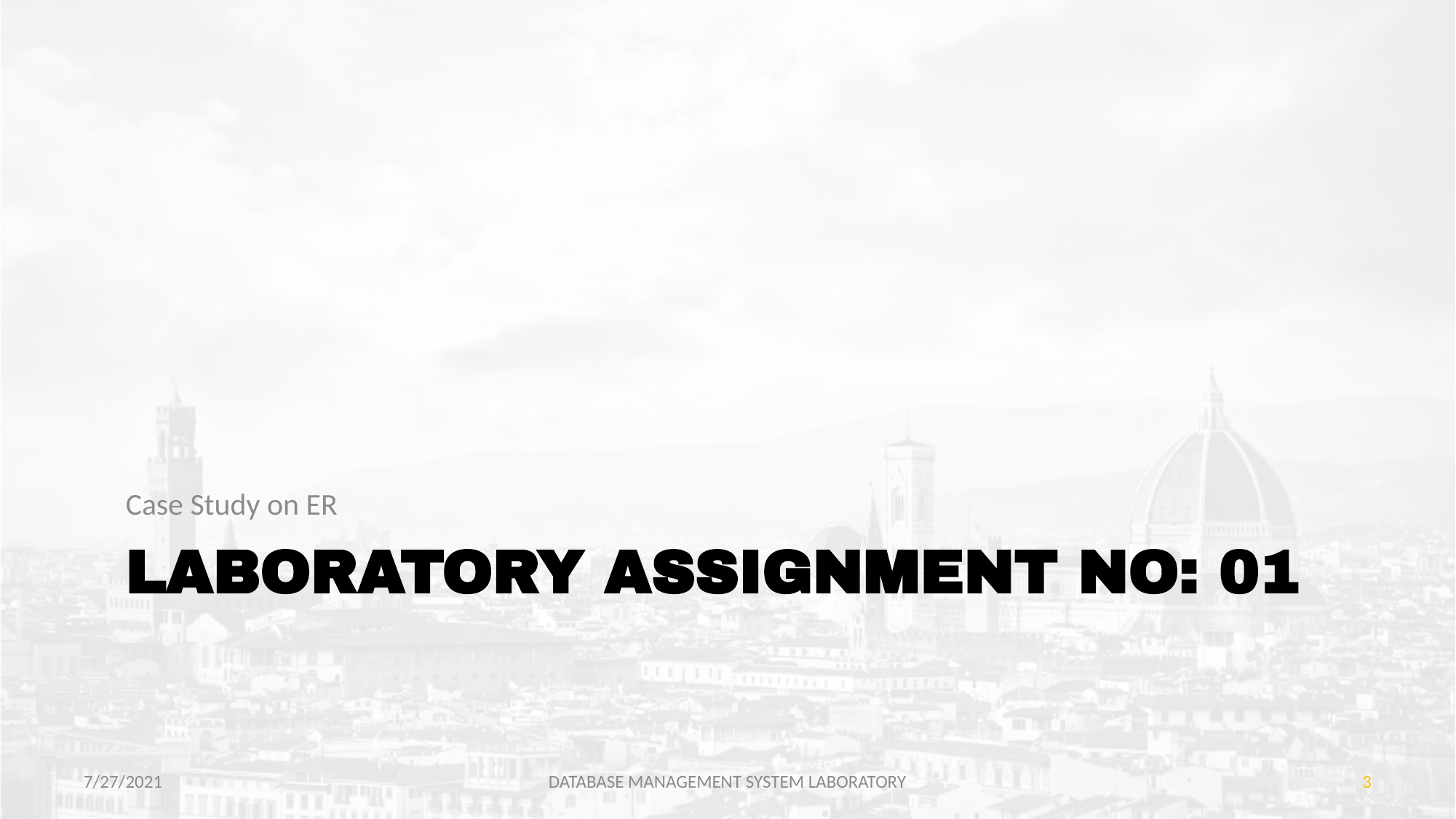

Case Study on ER
# Laboratory Assignment No: 01
7/27/2021
DATABASE MANAGEMENT SYSTEM LABORATORY
3